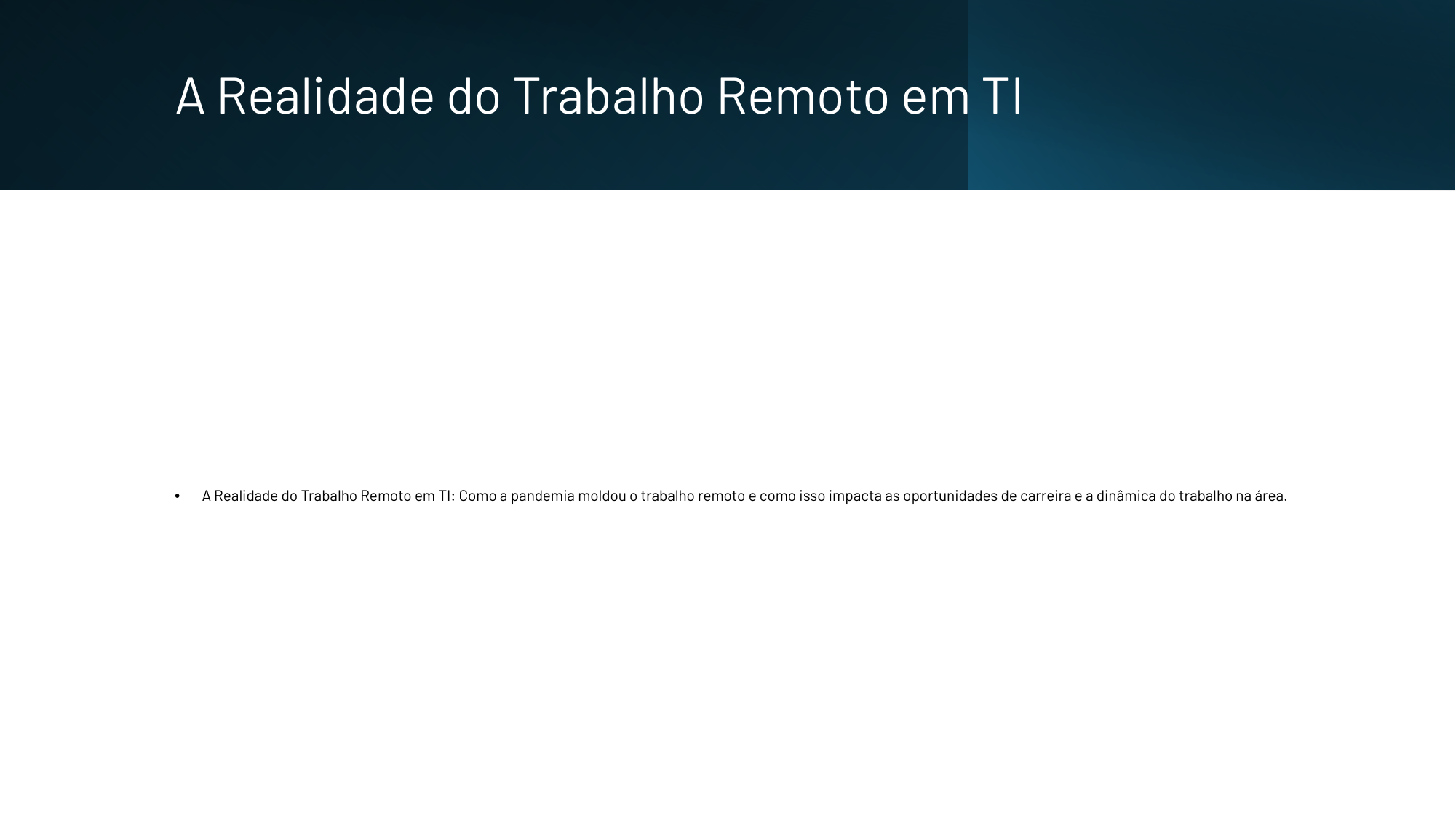

# A Realidade do Trabalho Remoto em TI
A Realidade do Trabalho Remoto em TI: Como a pandemia moldou o trabalho remoto e como isso impacta as oportunidades de carreira e a dinâmica do trabalho na área.